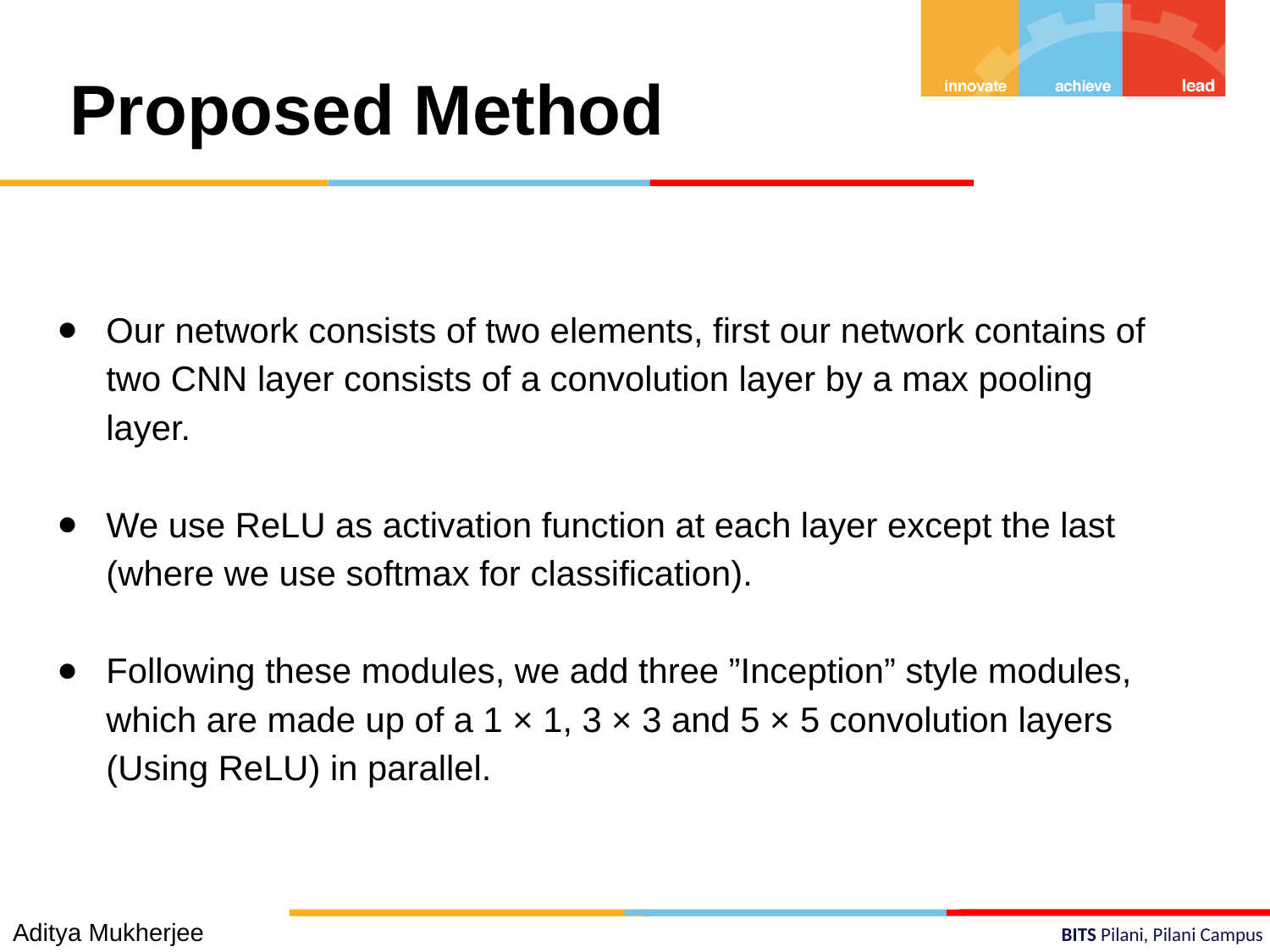

Proposed Method

Our network consists of two elements, first our network contains of two CNN layer consists of a convolution layer by a max pooling layer.

We use ReLU as activation function at each layer except the last (where we use softmax for classification).

Following these modules, we add three ”Inception” style modules, which are made up of a 1 × 1, 3 × 3 and 5 × 5 convolution layers (Using ReLU) in parallel.

Aditya Mukherjee